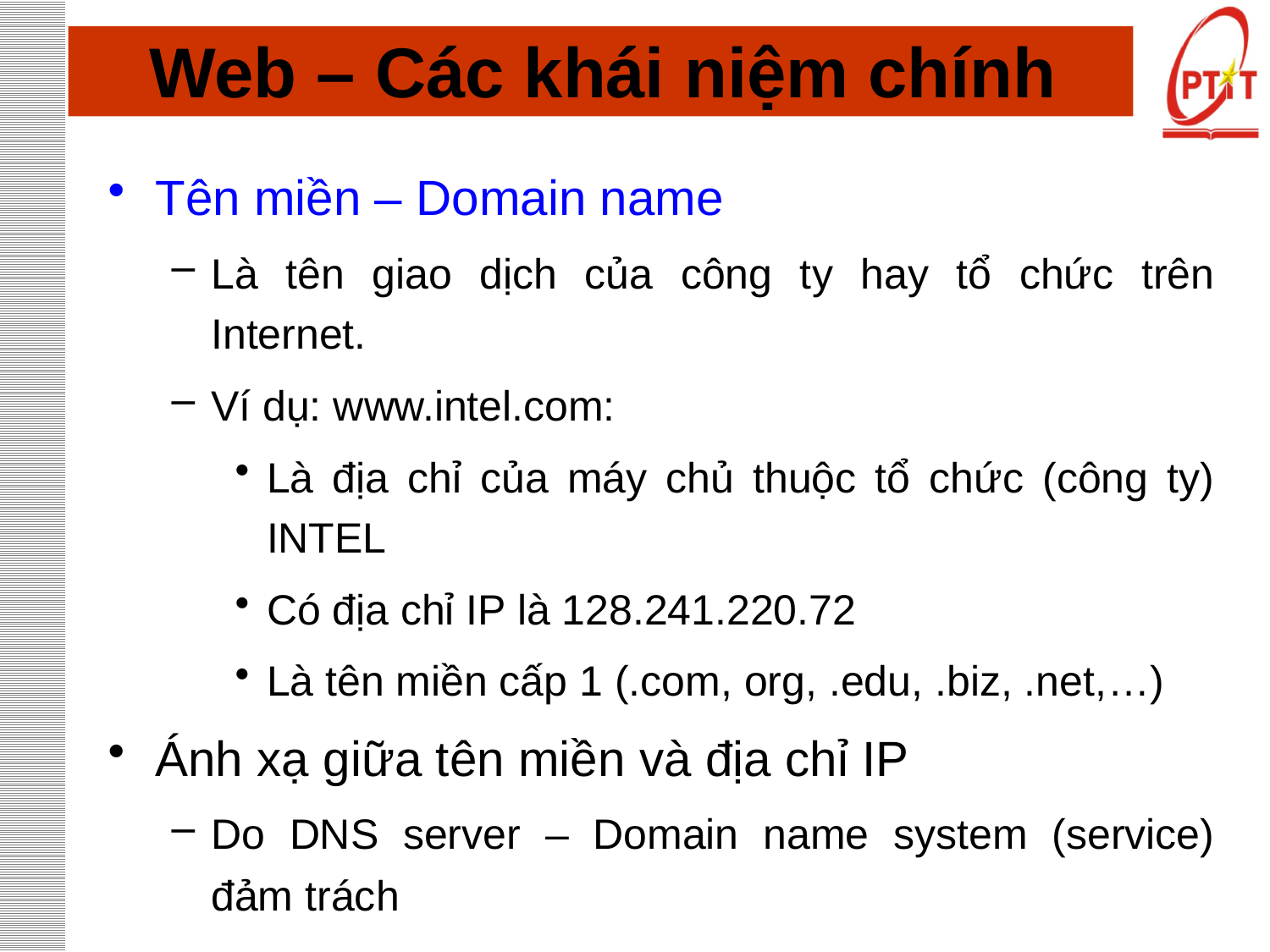

# Web – Các khái niệm chính
Tên miền – Domain name
Là tên giao dịch của công ty hay tổ chức trên Internet.
Ví dụ: www.intel.com:
Là địa chỉ của máy chủ thuộc tổ chức (công ty) INTEL
Có địa chỉ IP là 128.241.220.72
Là tên miền cấp 1 (.com, org, .edu, .biz, .net,…)
Ánh xạ giữa tên miền và địa chỉ IP
Do DNS server – Domain name system (service) đảm trách